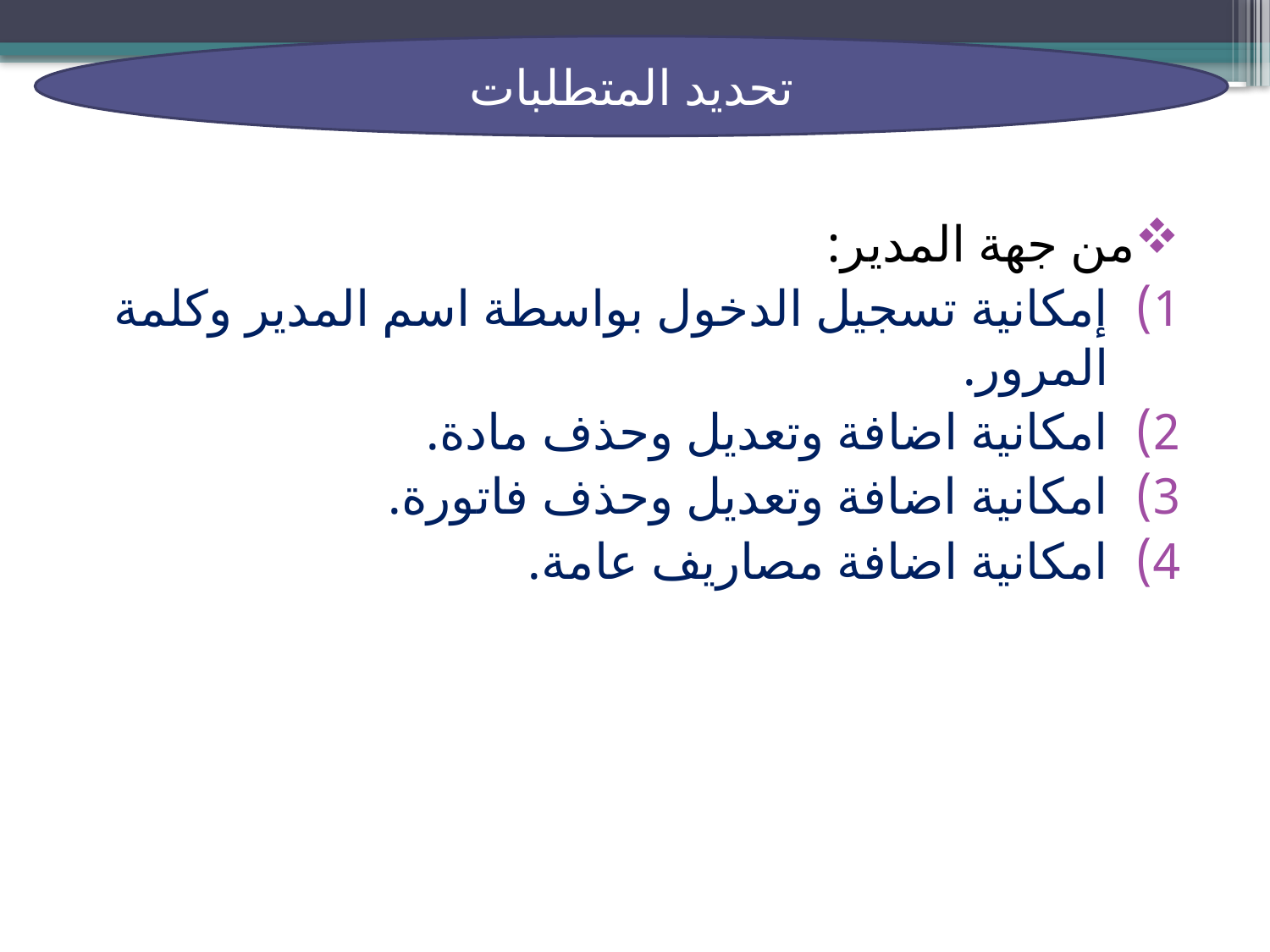

تحديد المتطلبات
من جهة المدير:
إمكانية تسجيل الدخول بواسطة اسم المدير وكلمة المرور.
امكانية اضافة وتعديل وحذف مادة.
امكانية اضافة وتعديل وحذف فاتورة.
امكانية اضافة مصاريف عامة.